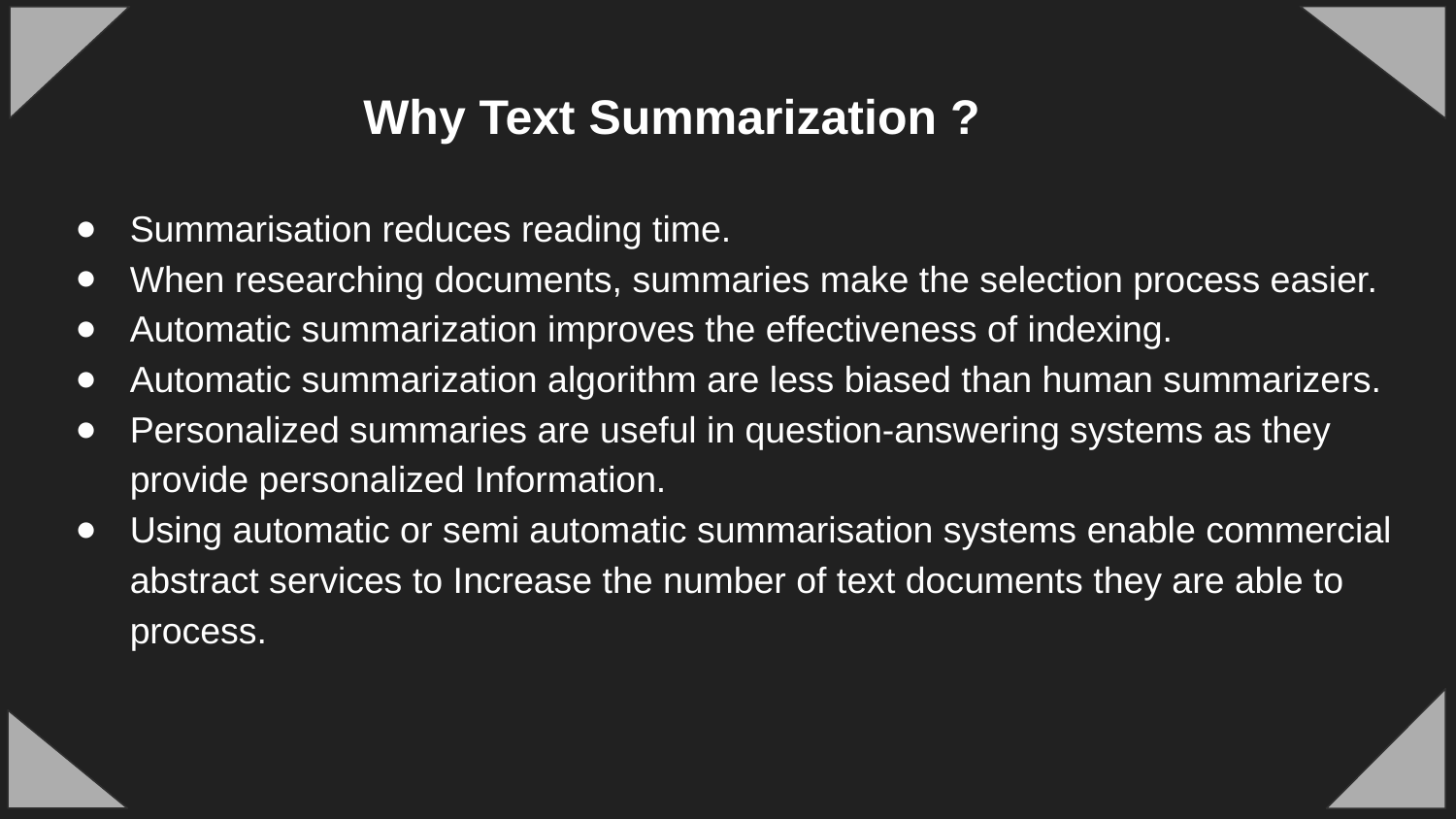

Why Text Summarization ?
#
Summarisation reduces reading time.
When researching documents, summaries make the selection process easier.
Automatic summarization improves the effectiveness of indexing.
Automatic summarization algorithm are less biased than human summarizers.
Personalized summaries are useful in question-answering systems as they provide personalized Information.
Using automatic or semi automatic summarisation systems enable commercial abstract services to Increase the number of text documents they are able to process.